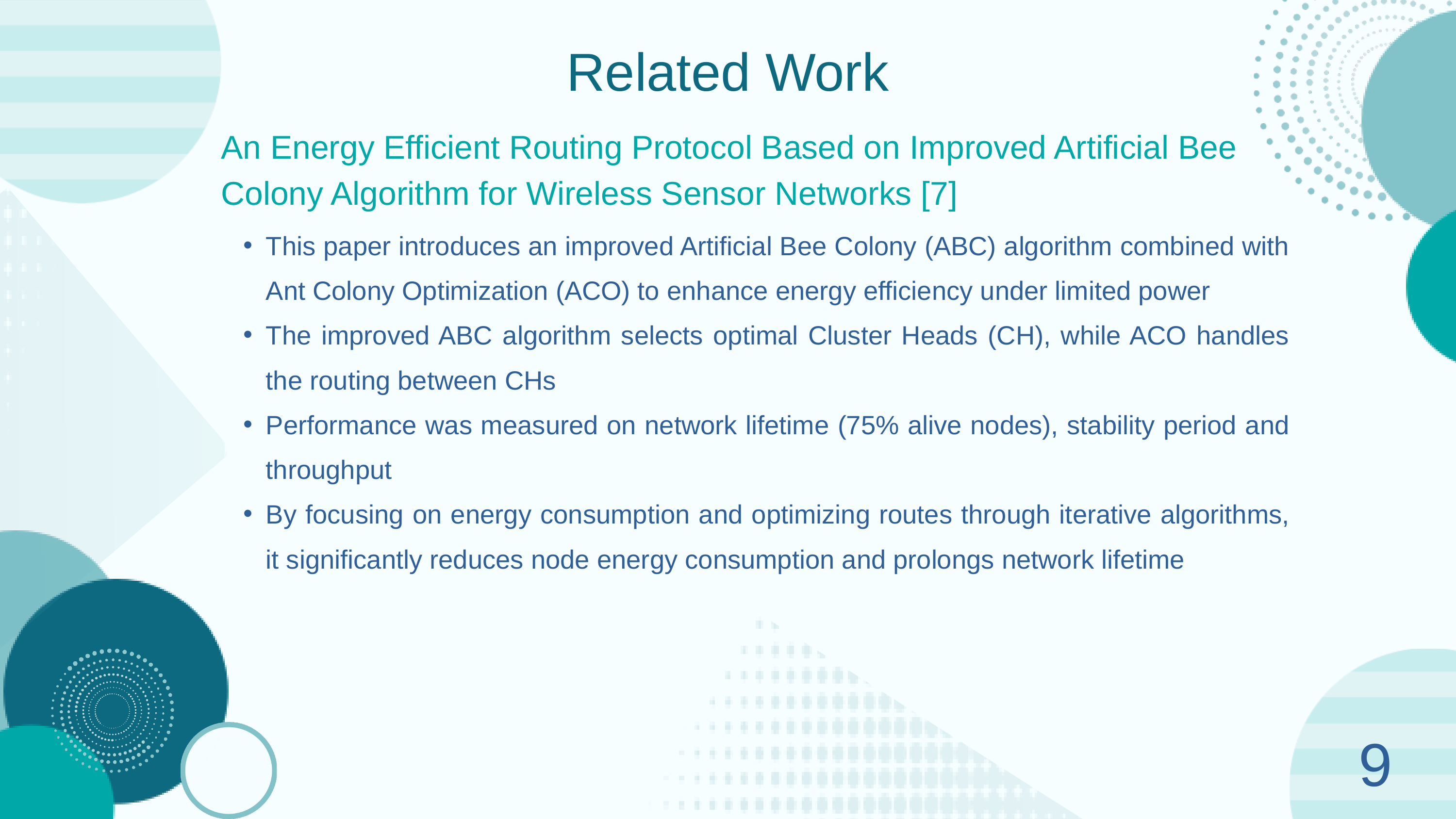

Related Work
An Energy Efficient Routing Protocol Based on Improved Artificial Bee Colony Algorithm for Wireless Sensor Networks [7]
This paper introduces an improved Artificial Bee Colony (ABC) algorithm combined with Ant Colony Optimization (ACO) to enhance energy efficiency under limited power
The improved ABC algorithm selects optimal Cluster Heads (CH), while ACO handles the routing between CHs
Performance was measured on network lifetime (75% alive nodes), stability period and throughput
By focusing on energy consumption and optimizing routes through iterative algorithms, it significantly reduces node energy consumption and prolongs network lifetime

9